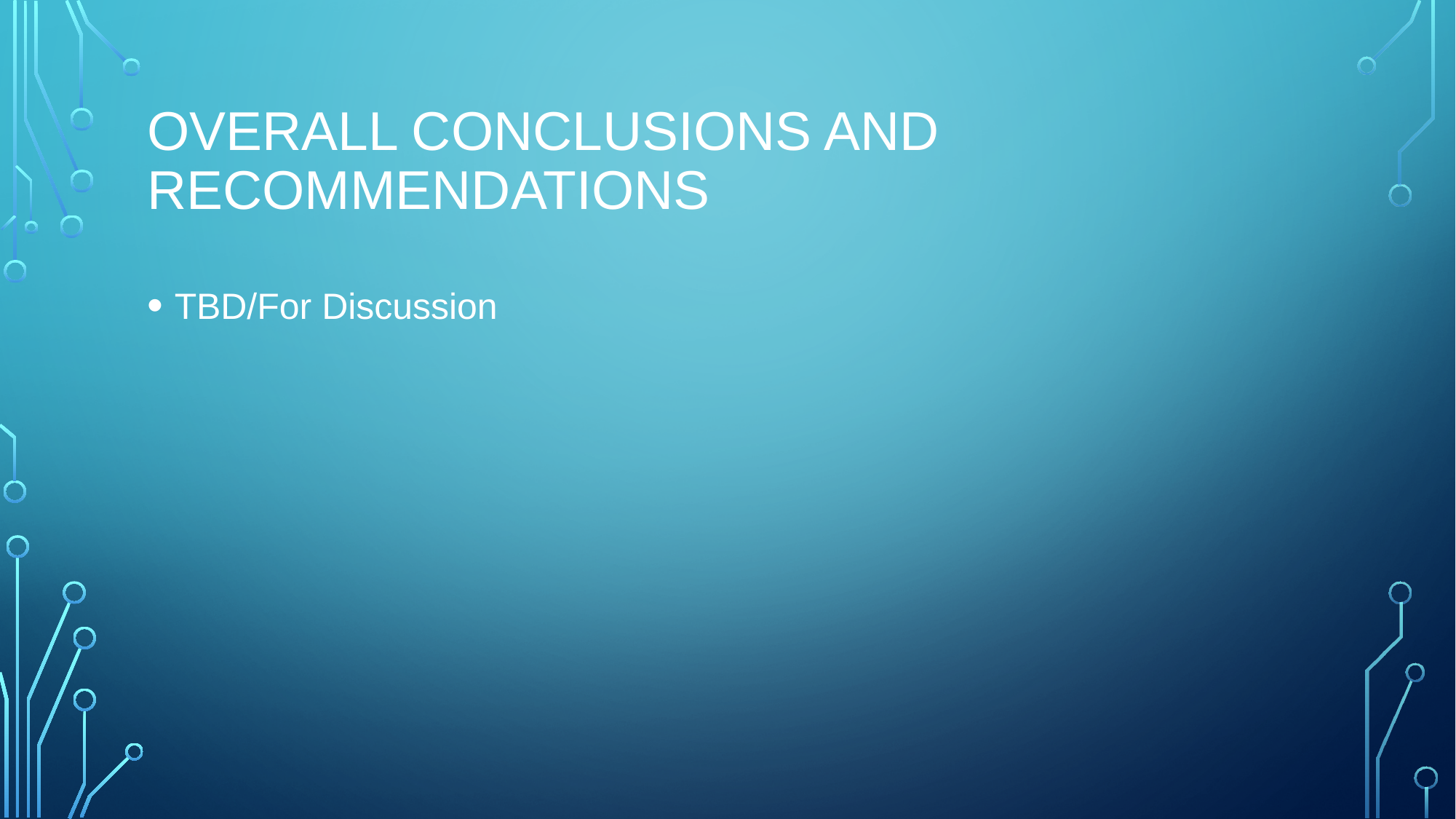

# Overall Conclusions and Recommendations
TBD/For Discussion